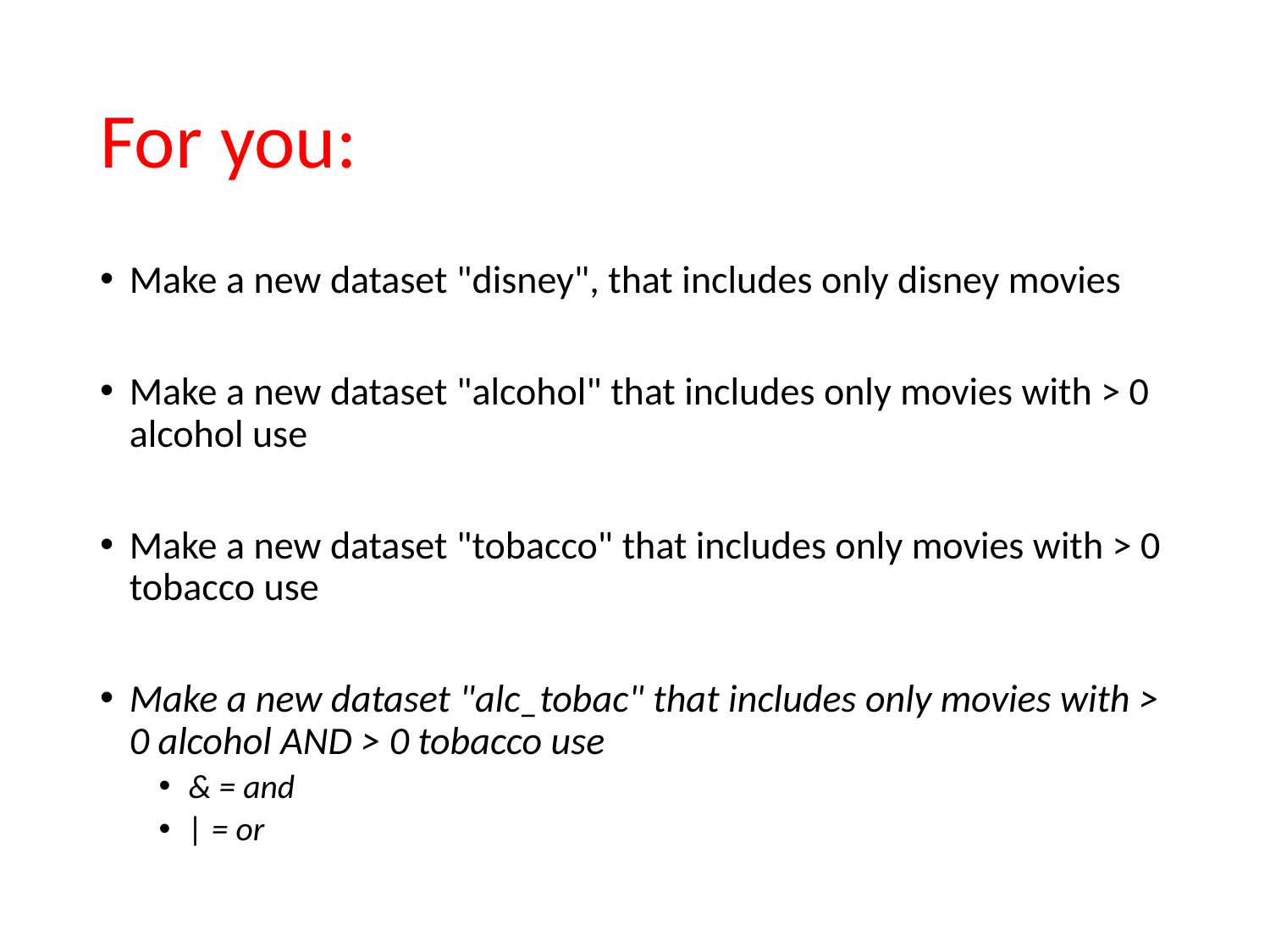

# For you:
Make a new dataset "disney", that includes only disney movies

Make a new dataset "alcohol" that includes only movies with > 0 alcohol use

Make a new dataset "tobacco" that includes only movies with > 0 tobacco use

Make a new dataset "alc_tobac" that includes only movies with > 0 alcohol AND > 0 tobacco use
& = and
| = or